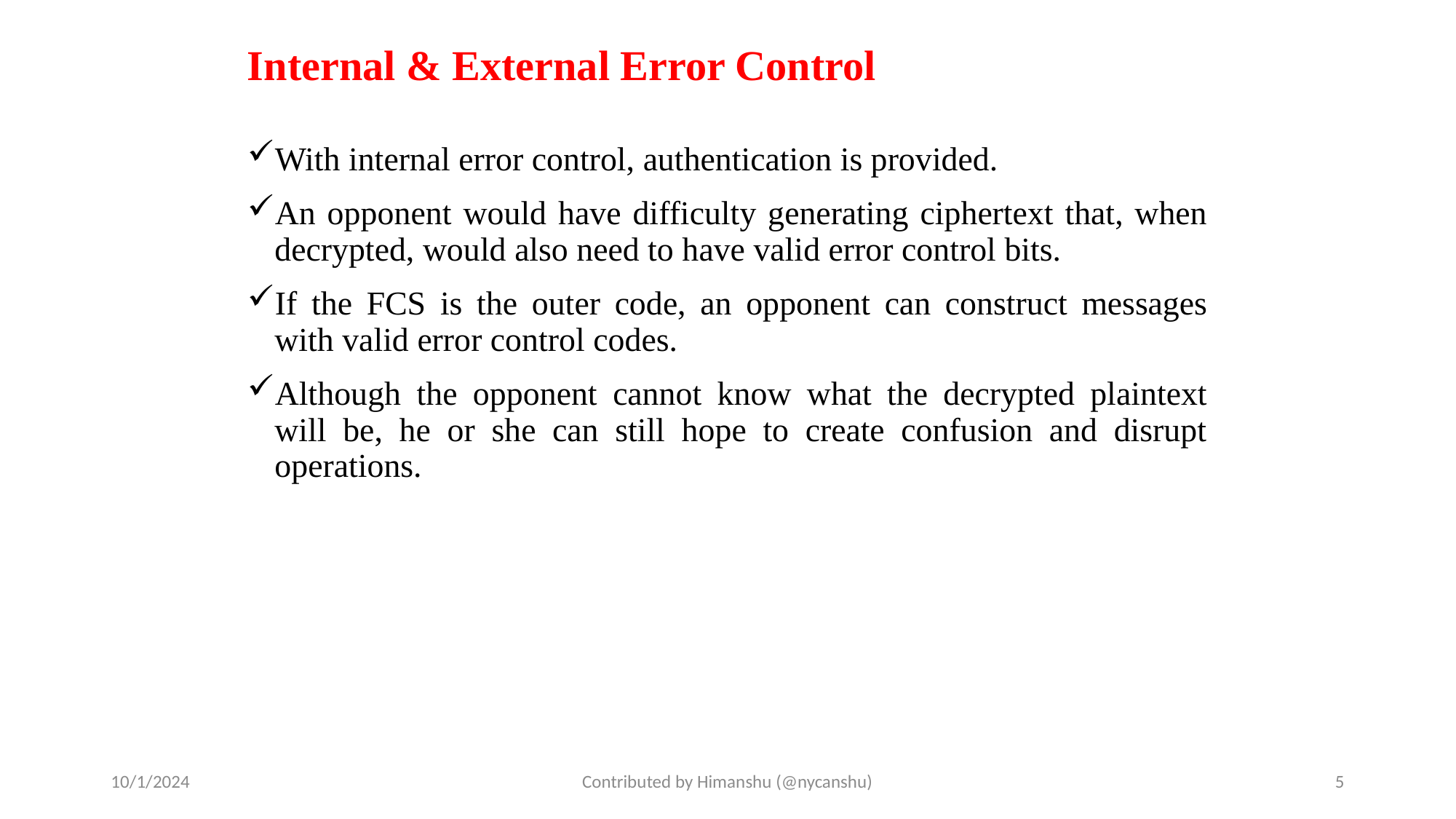

# Internal & External Error Control
With internal error control, authentication is provided.
An opponent would have difficulty generating ciphertext that, when decrypted, would also need to have valid error control bits.
If the FCS is the outer code, an opponent can construct messages with valid error control codes.
Although the opponent cannot know what the decrypted plaintext will be, he or she can still hope to create confusion and disrupt operations.
10/1/2024
Contributed by Himanshu (@nycanshu)
5